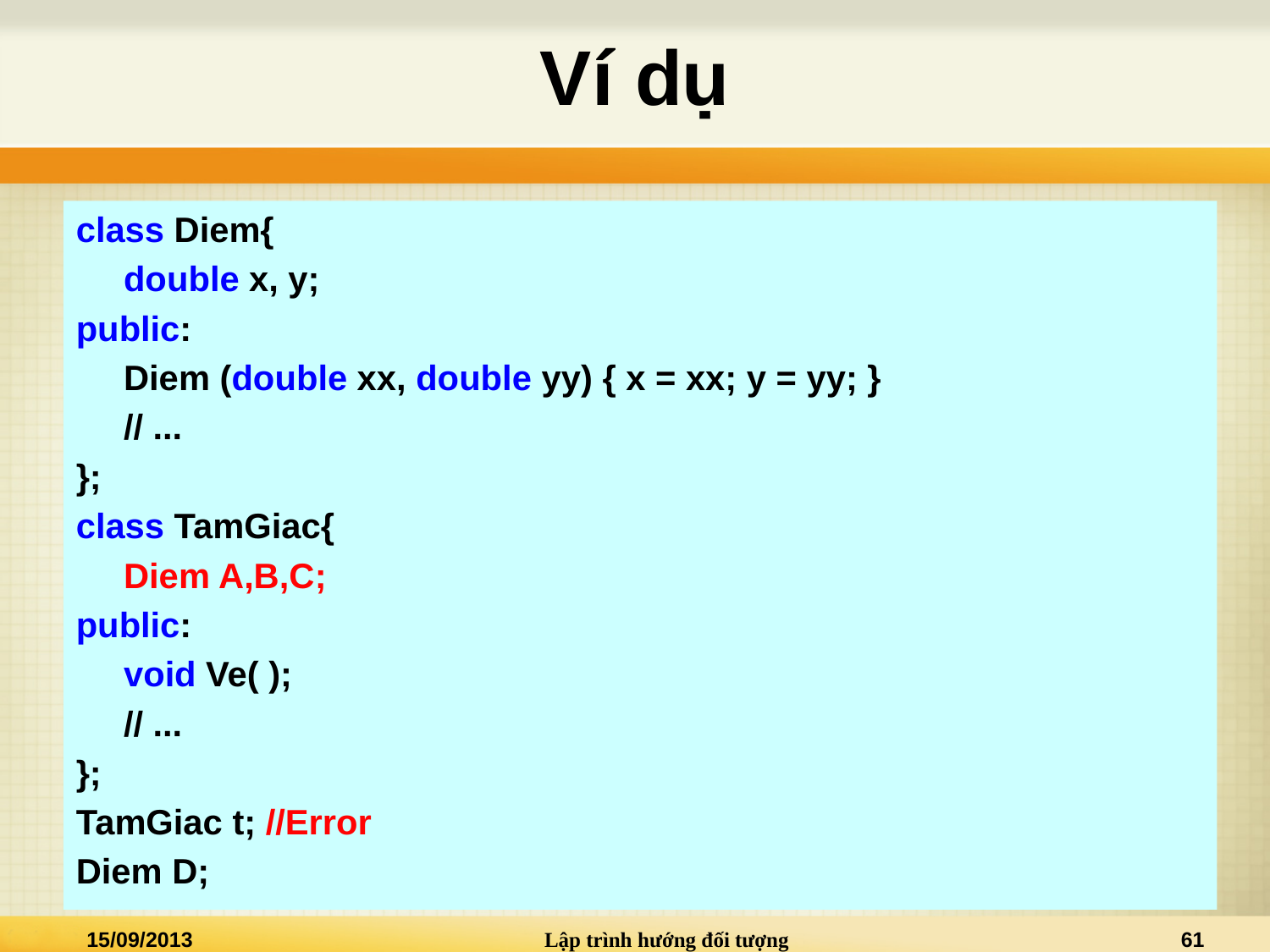

# Ví dụ
class Diem{
	double x, y;
public:
	Diem (double xx, double yy) { x = xx; y = yy; }
	// ...
};
class TamGiac{
	Diem A,B,C;
public:
	void Ve( );
	// ...
};
TamGiac t; //Error
Diem D;
15/09/2013
Lập trình hướng đối tượng
61